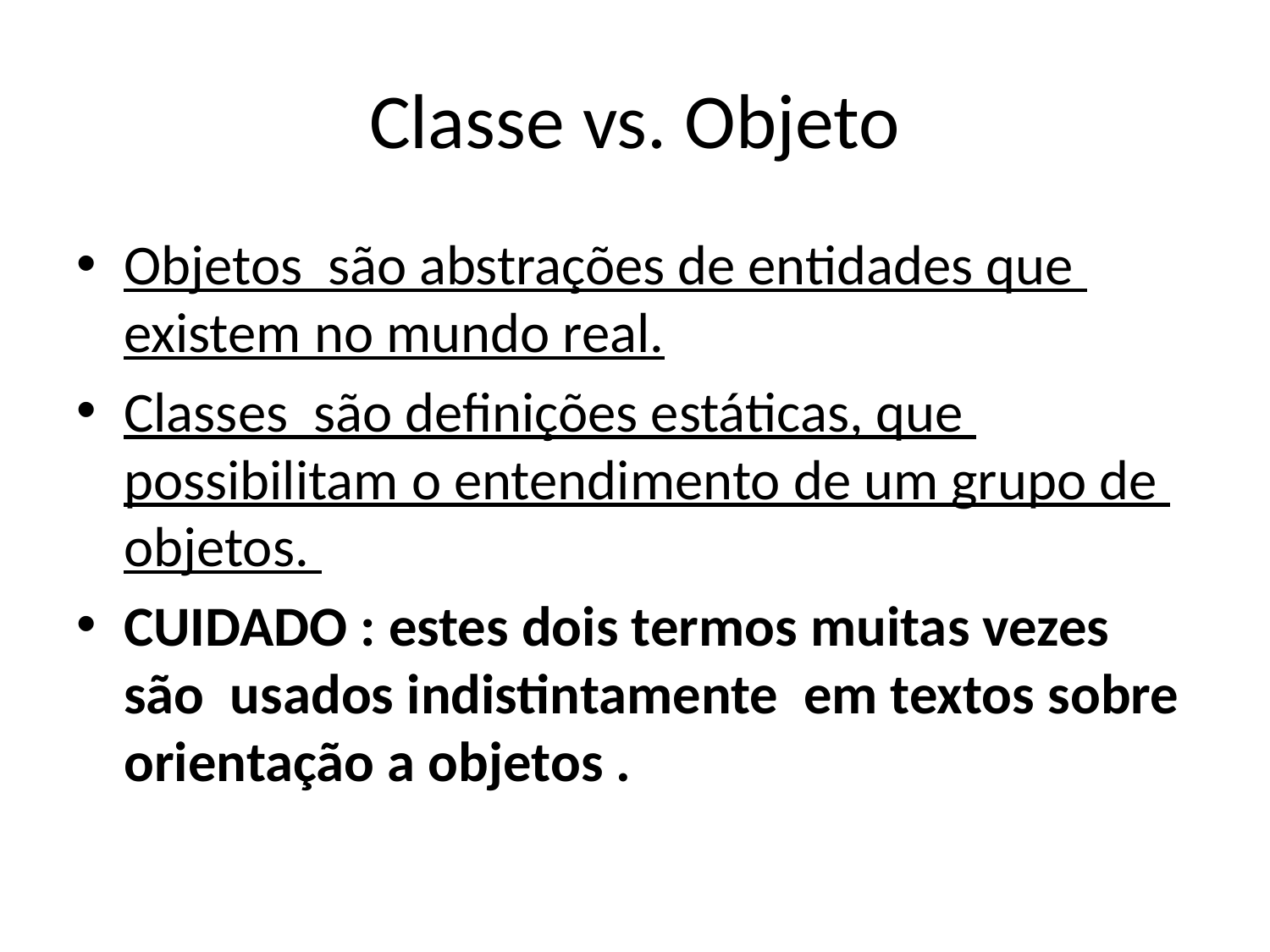

# Classe vs. Objeto
Objetos  são abstrações de entidades que  existem no mundo real.
Classes  são definições estáticas, que  possibilitam o entendimento de um grupo de  objetos.
CUIDADO : estes dois termos muitas vezes são  usados indistintamente  em textos sobre  orientação a objetos .